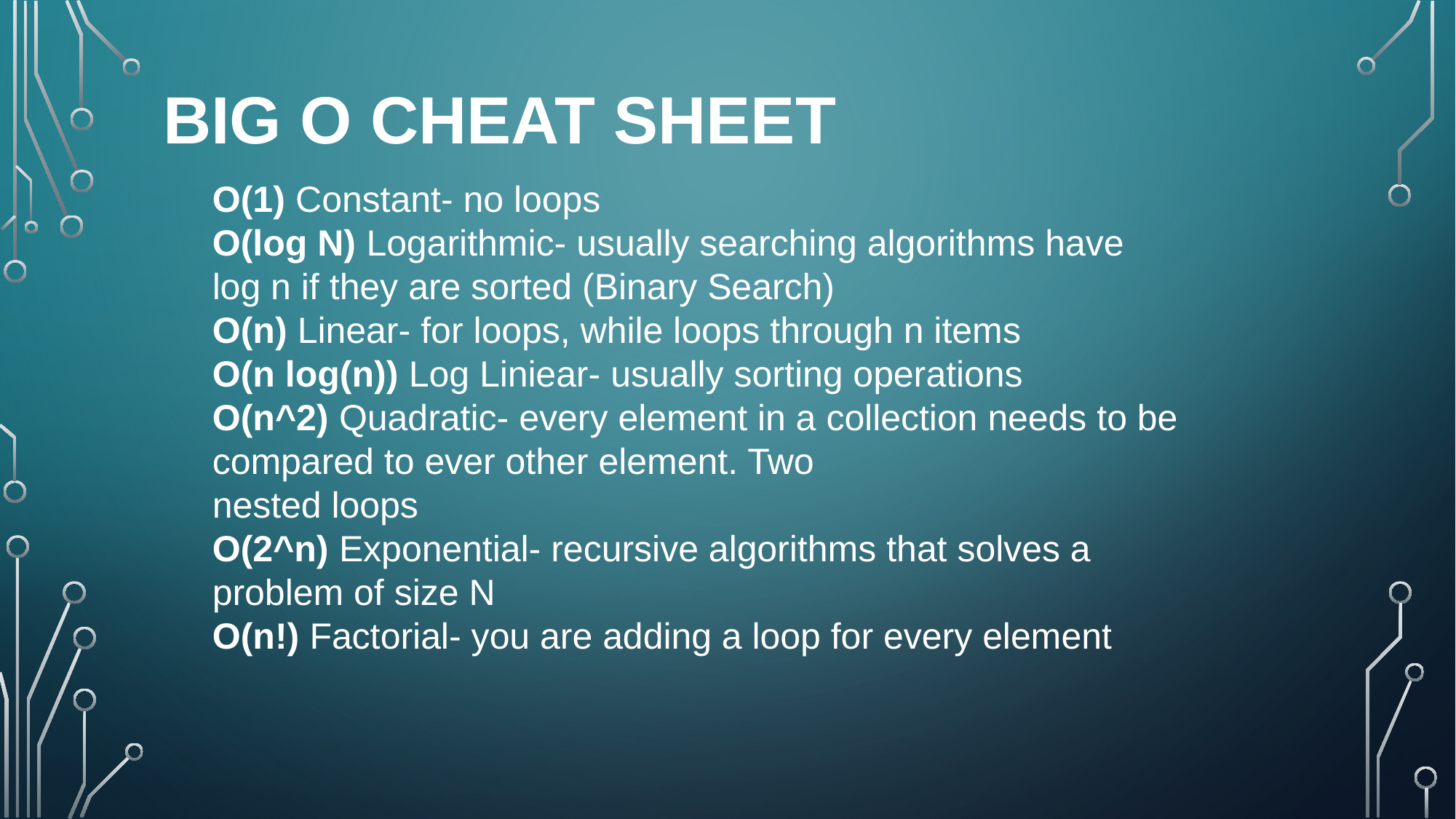

# BIG O CHEAT SHEET
O(1) Constant- no loops
O(log N) Logarithmic- usually searching algorithms have log n if they are sorted (Binary Search)
O(n) Linear- for loops, while loops through n items
O(n log(n)) Log Liniear- usually sorting operations
O(n^2) Quadratic- every element in a collection needs to be compared to ever other element. Two
nested loops
O(2^n) Exponential- recursive algorithms that solves a problem of size N
O(n!) Factorial- you are adding a loop for every element